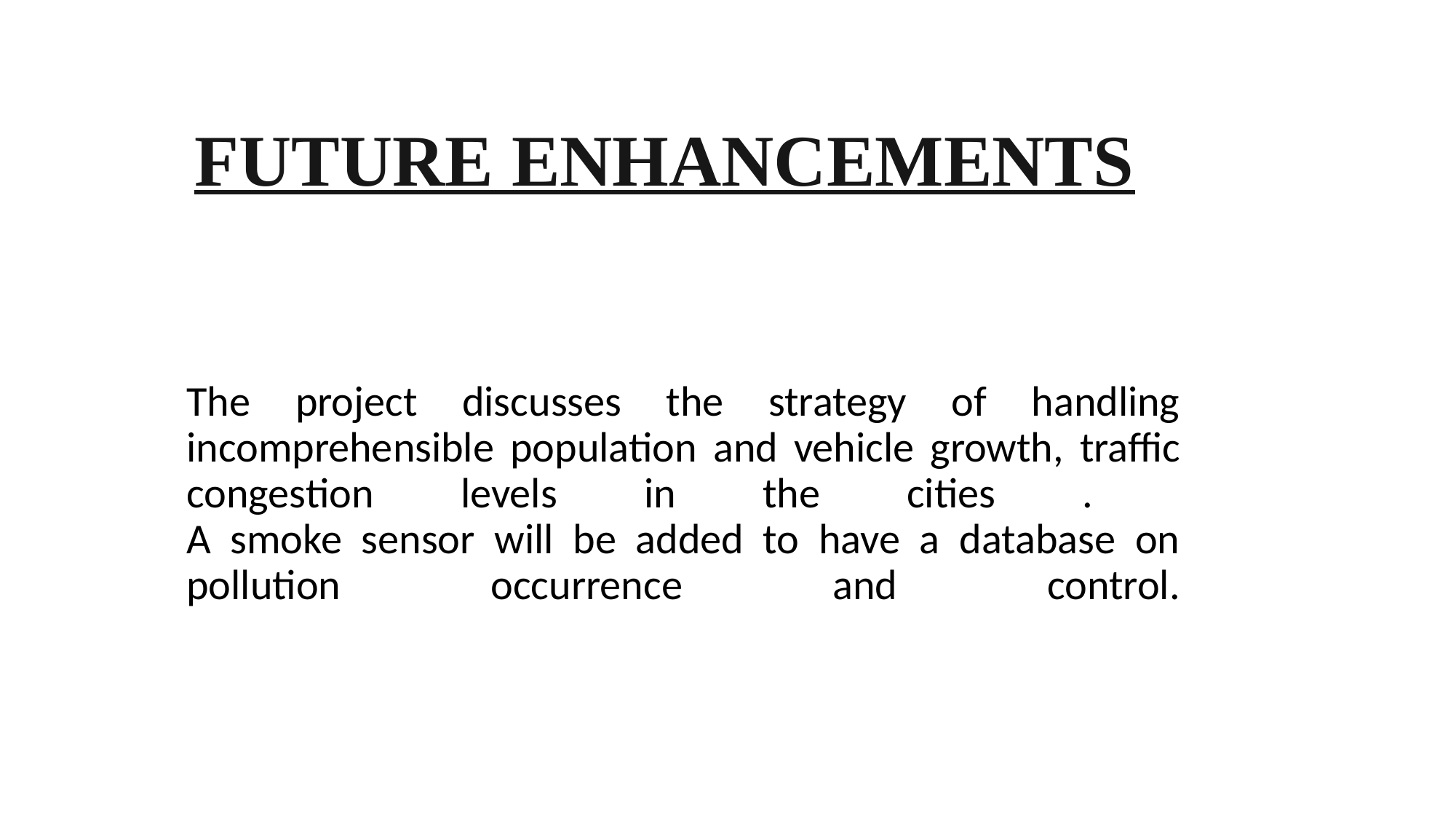

FUTURE ENHANCEMENTS
# The project discusses the strategy of handling incomprehensible population and vehicle growth, traffic congestion levels in the cities . A smoke sensor will be added to have a database on pollution occurrence and control.